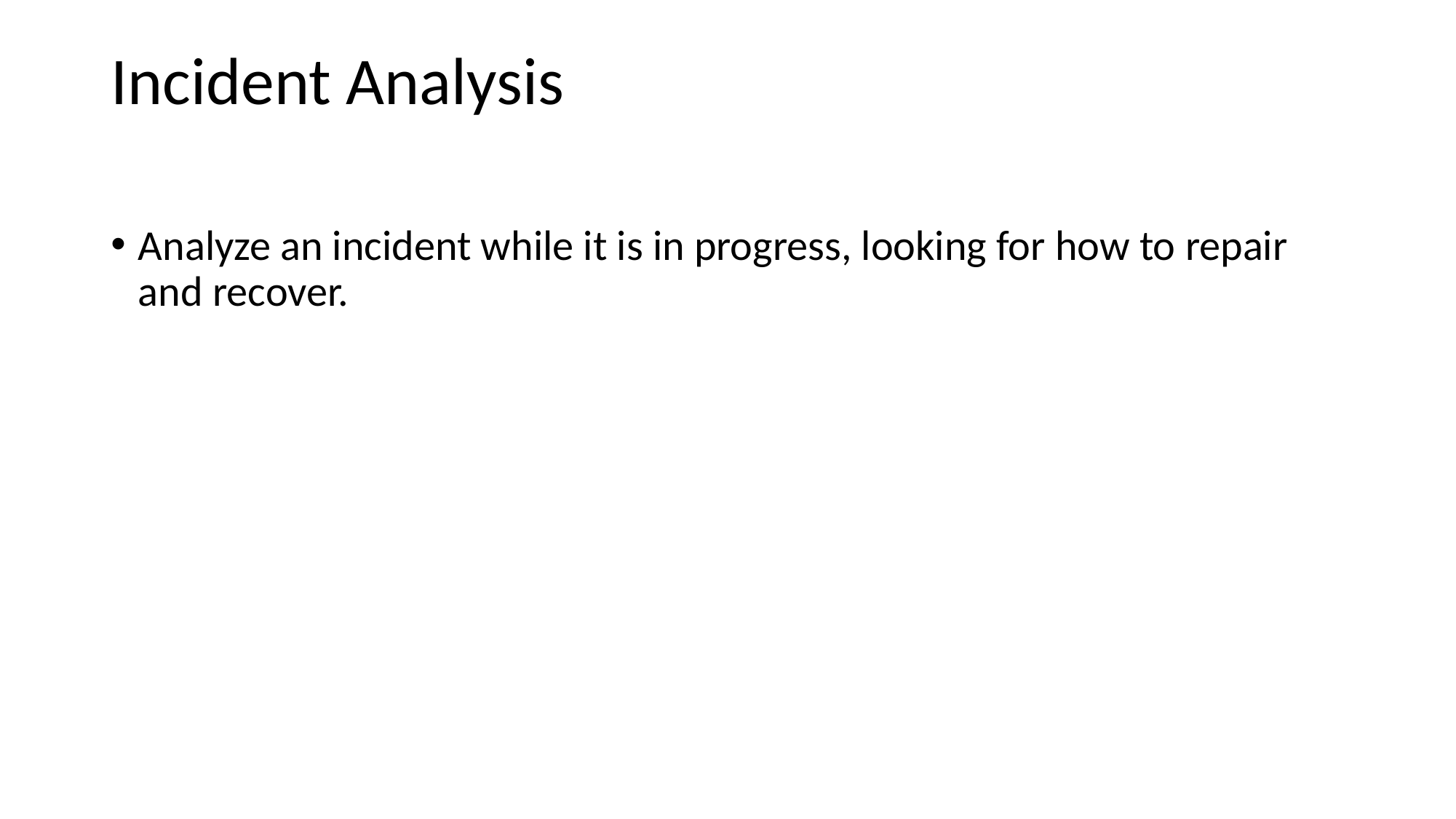

# Incident Analysis
Analyze an incident while it is in progress, looking for how to repair and recover.